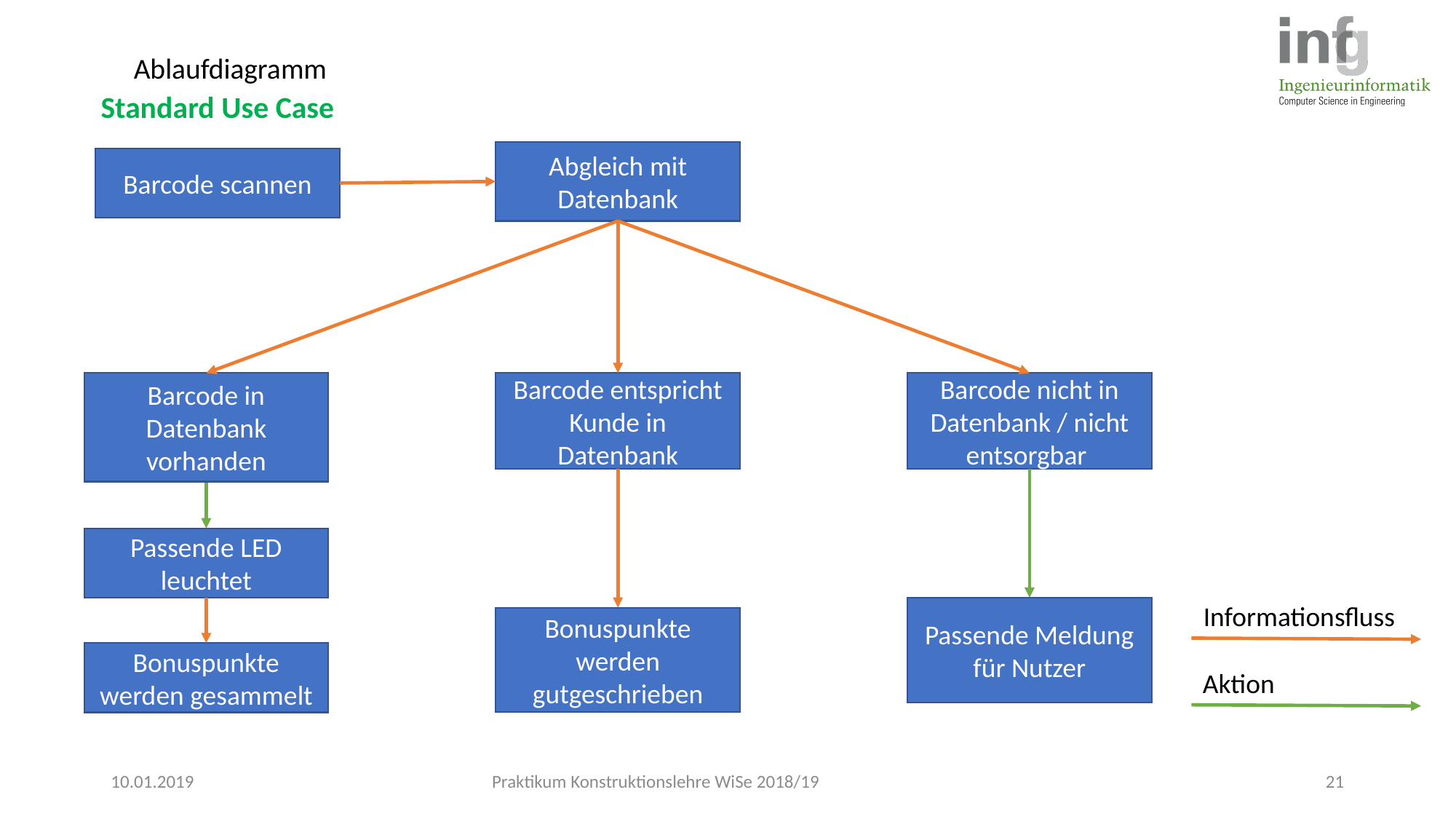

# Ablaufdiagramm
Standard Use Case
Abgleich mit Datenbank
Barcode scannen
Barcode in Datenbank vorhanden
Barcode entspricht Kunde in Datenbank
Barcode nicht in Datenbank / nicht entsorgbar
Passende LED leuchtet
Passende Meldung für Nutzer
Bonuspunkte werden gutgeschrieben
Bonuspunkte werden gesammelt
Informationsfluss
Aktion
10.01.2019
Praktikum Konstruktionslehre WiSe 2018/19
21